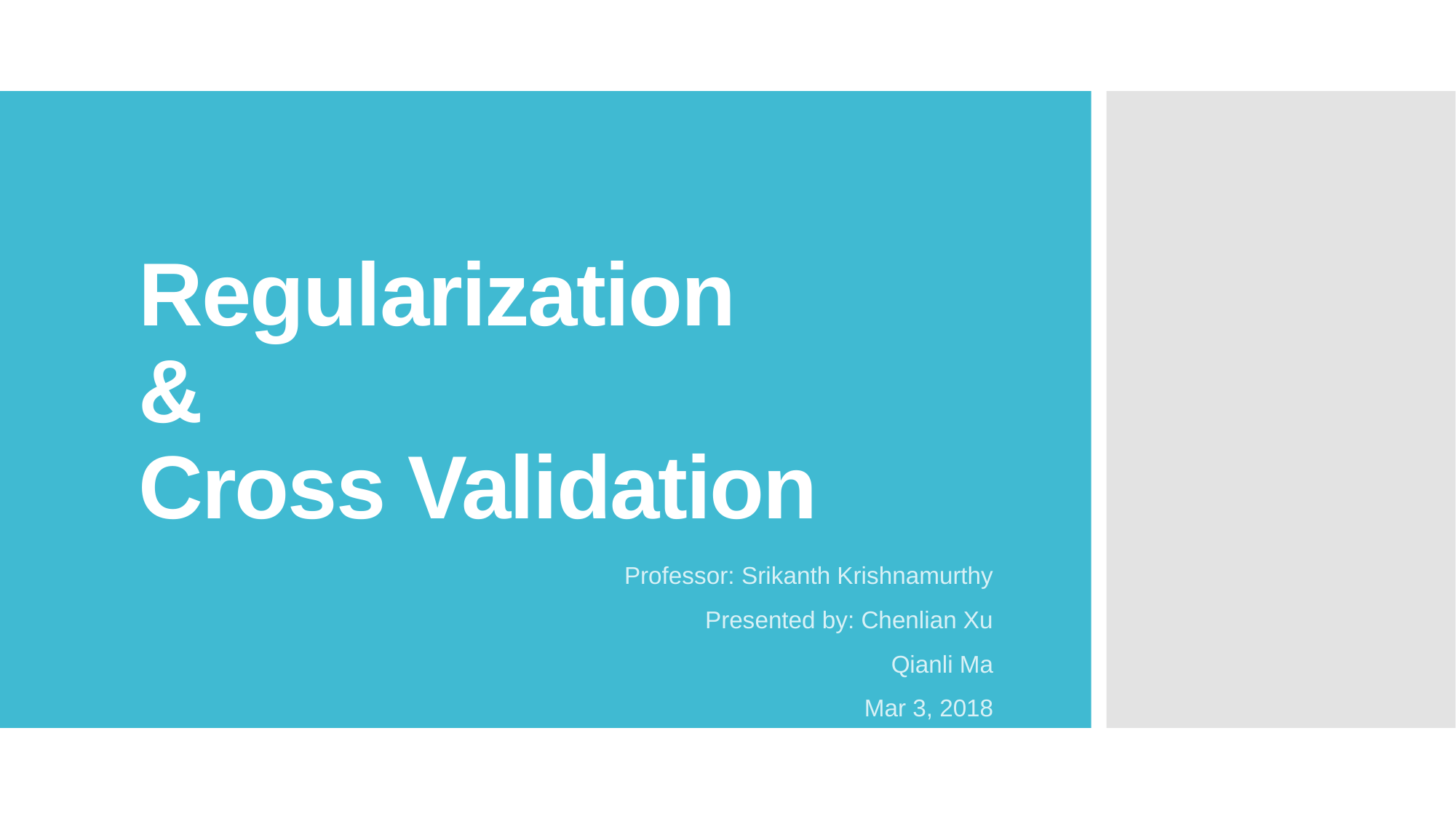

# Regularization & Cross Validation
Professor: Srikanth Krishnamurthy
Presented by: Chenlian Xu
Qianli Ma
Mar 3, 2018